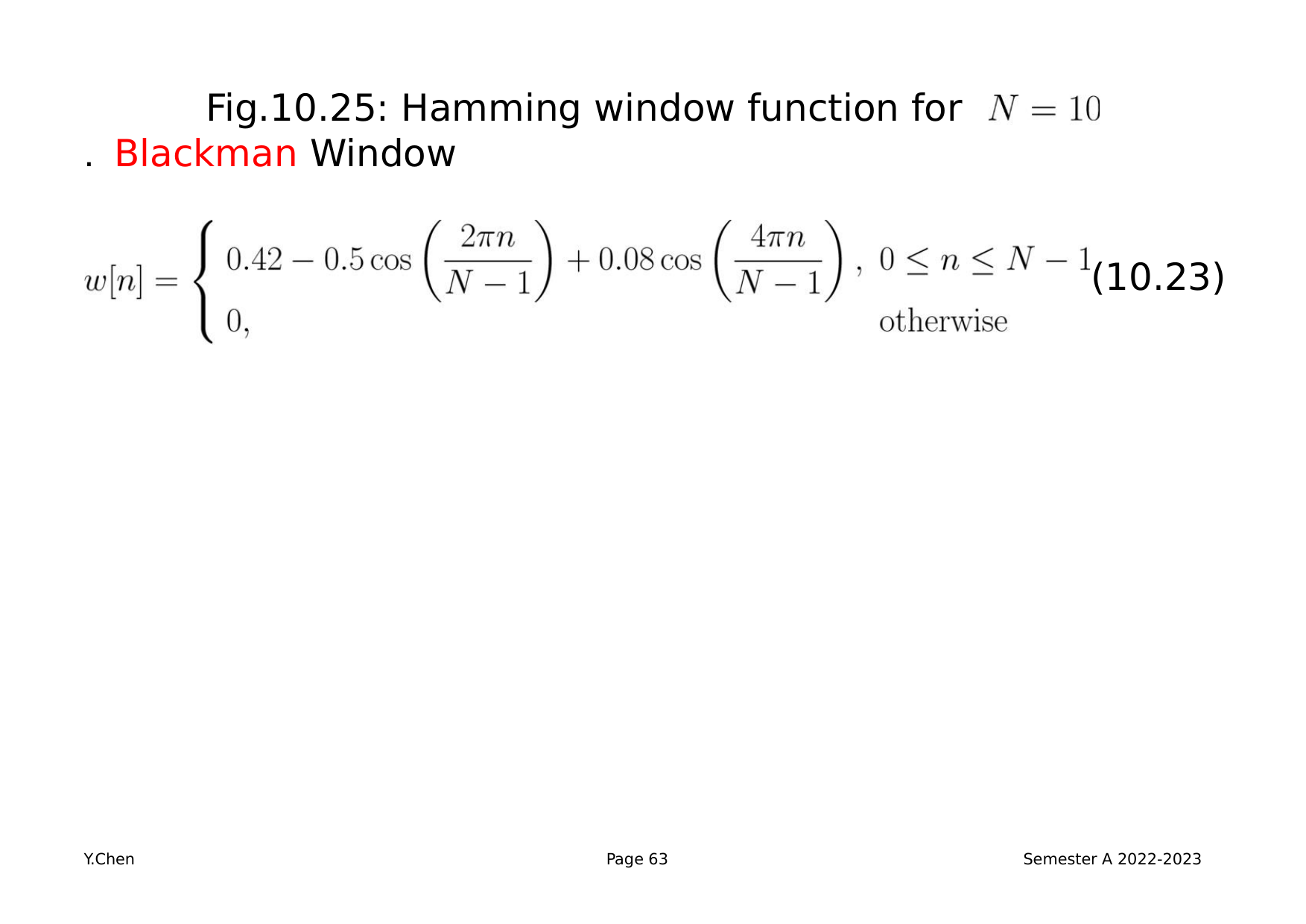

Fig.10.25: Hamming window function for
. Blackman Window

(10.23)
Y.Chen
Page 63
Semester A 2022-2023